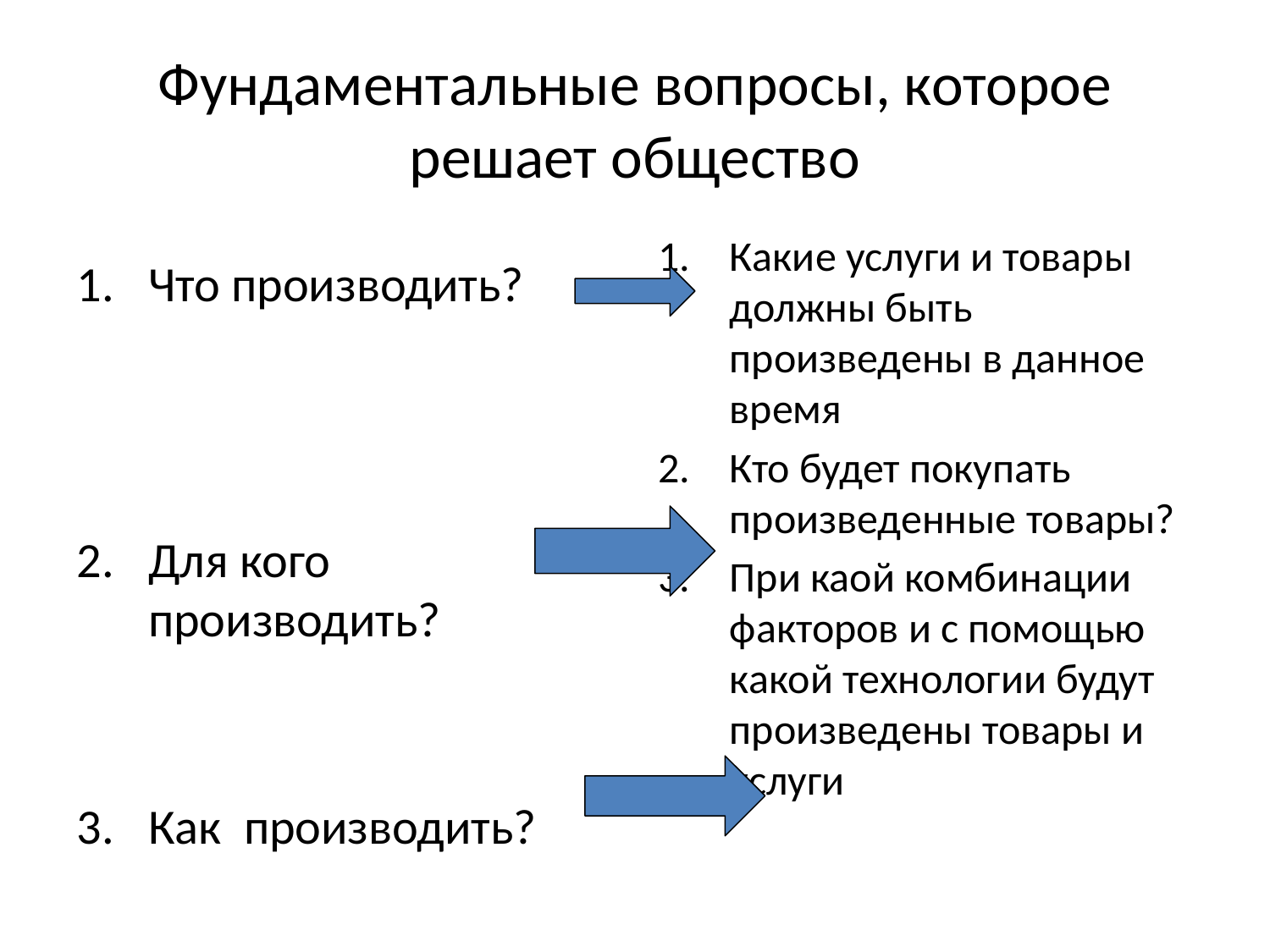

# Фундаментальные вопросы, которое решает общество
Какие услуги и товары должны быть произведены в данное время
Кто будет покупать произведенные товары?
При каой комбинации факторов и с помощью какой технологии будут произведены товары и услуги

Что производить?

Для кого производить?

Как  производить?